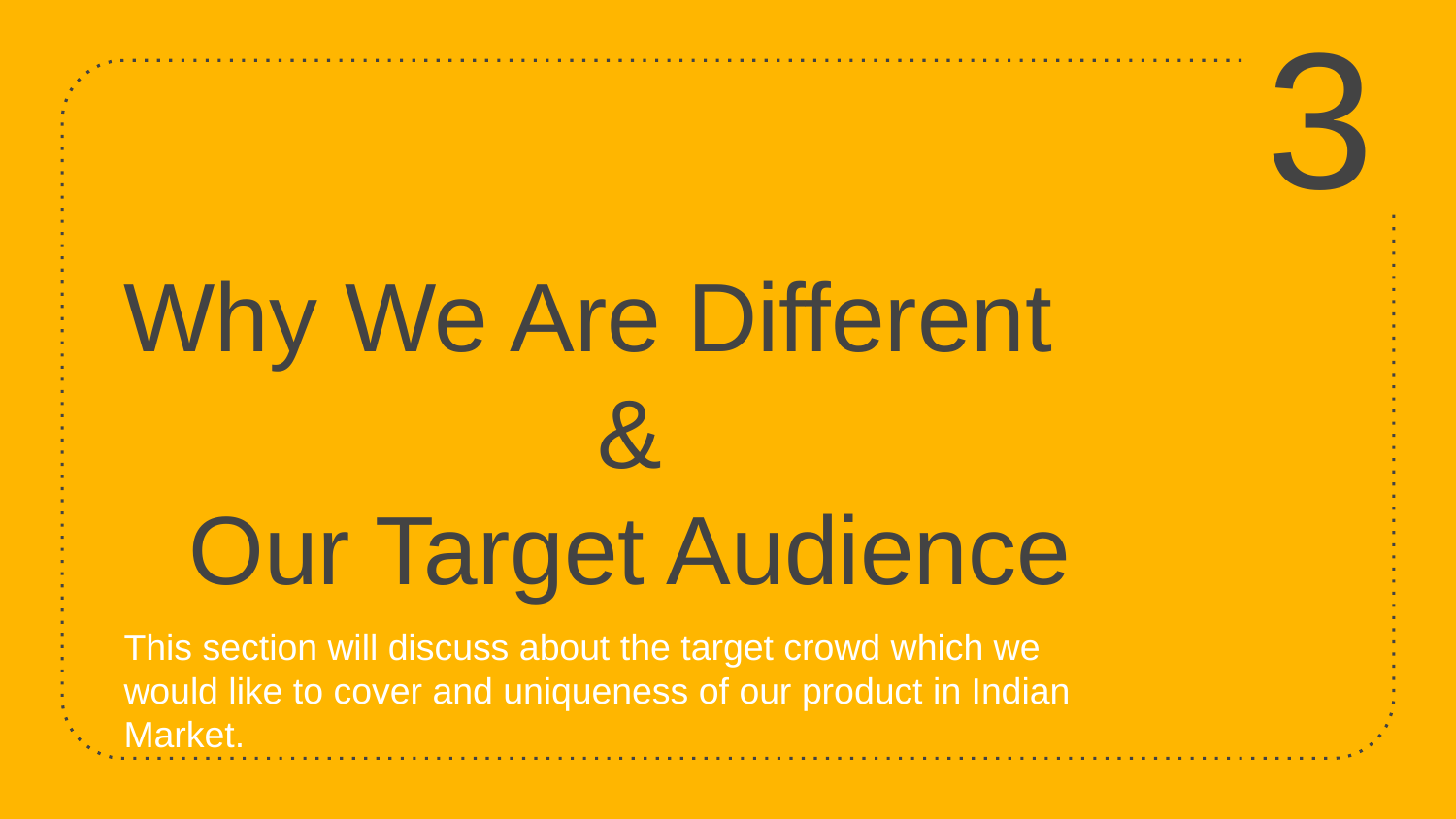

3
# Why We Are Different
&
Our Target Audience
This section will discuss about the target crowd which we would like to cover and uniqueness of our product in Indian Market.